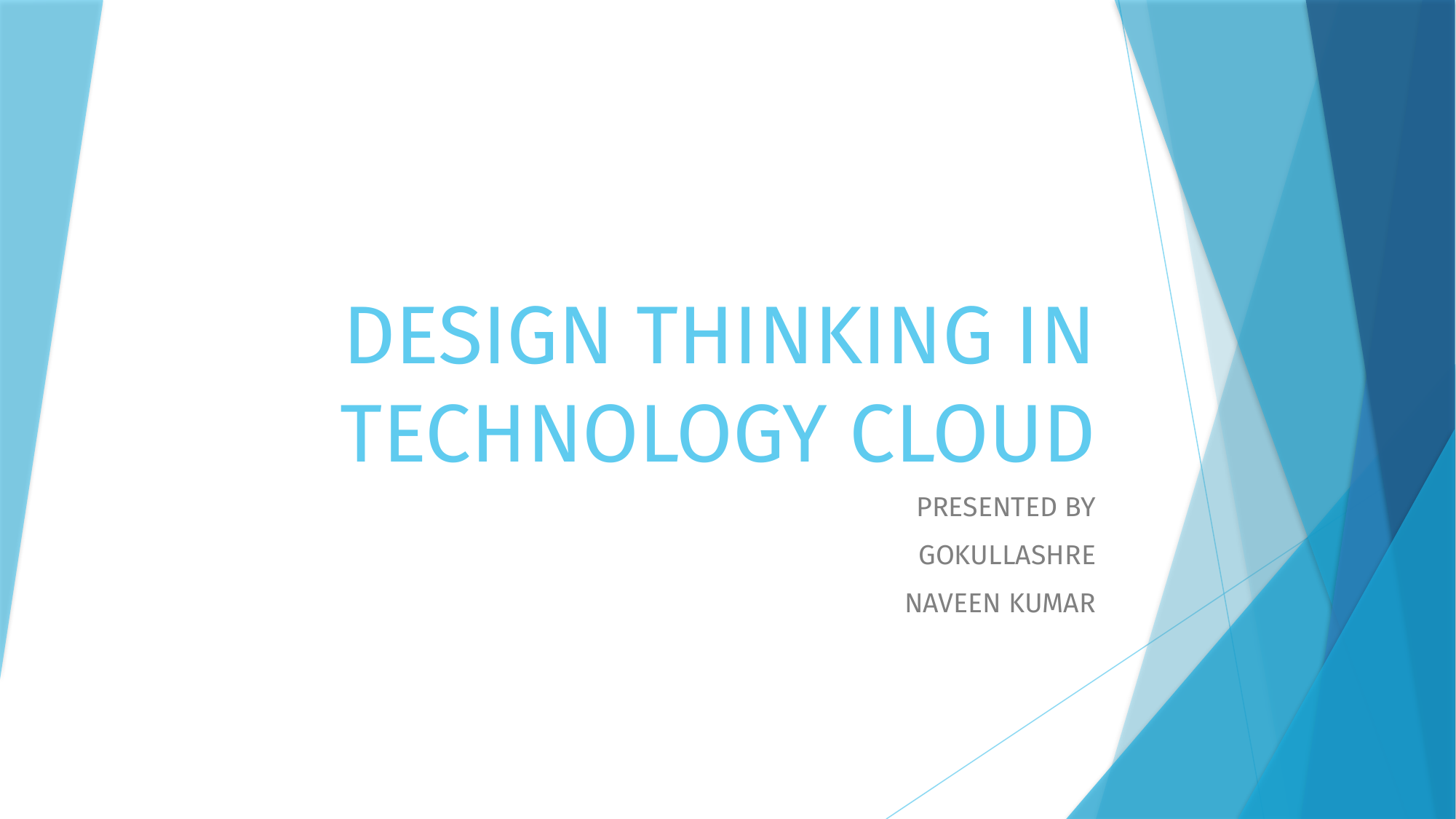

# DESIGN THINKING IN TECHNOLOGY CLOUD
PRESENTED BY
GOKULLASHRE
NAVEEN KUMAR